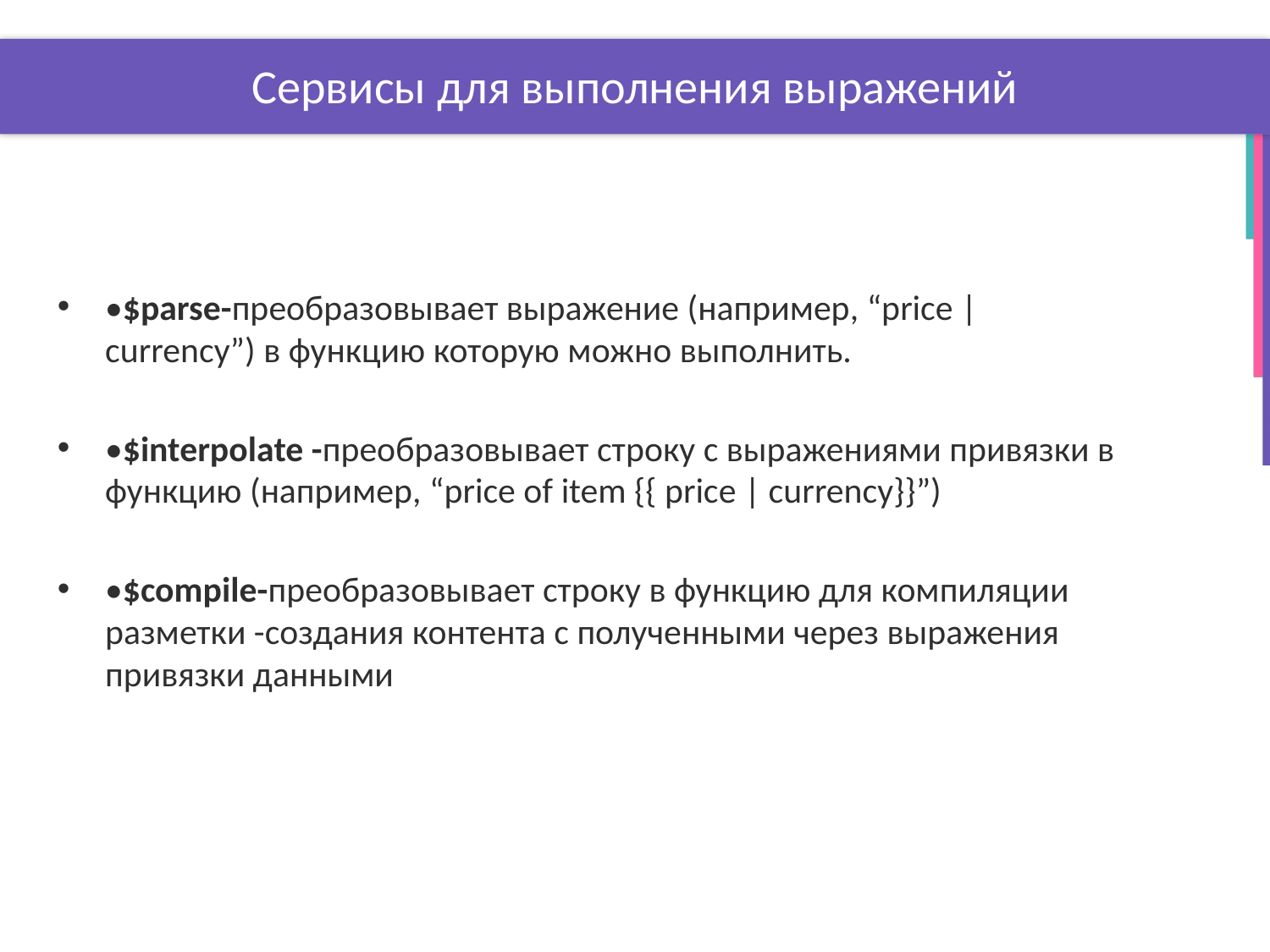

# Сервисы для выполнения выражений
•$parse-преобразовывает выражение (например, “price | currency”) в функцию которую можно выполнить.

•$interpolate -преобразовывает строку с выражениями привязки в функцию (например, “price of item {{ price | currency}}”)

•$compile-преобразовывает строку в функцию для компиляции разметки -создания контента с полученными через выражения привязки данными